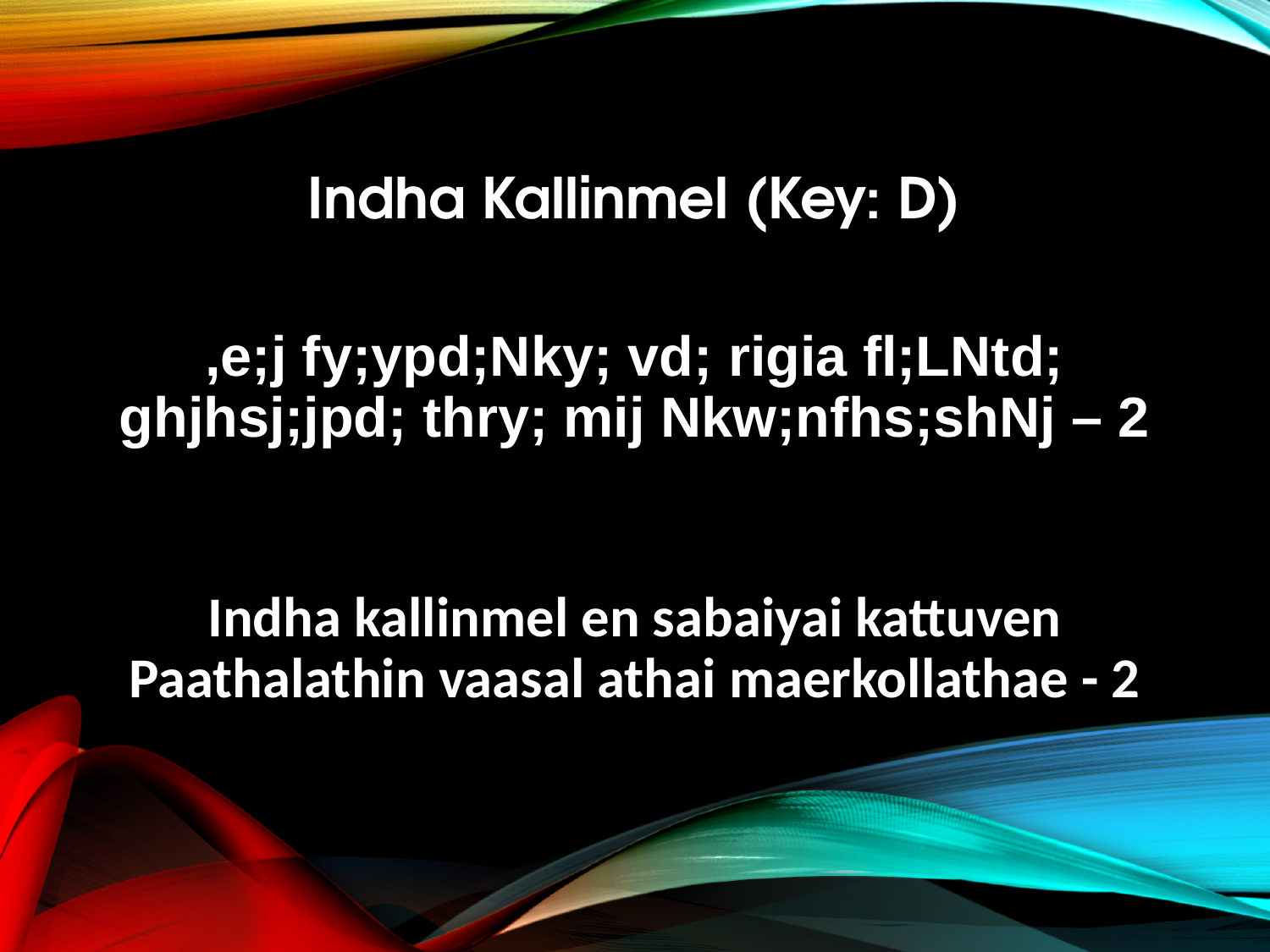

Indha Kallinmel (Key: D)

,e;j fy;ypd;Nky; vd; rigia fl;LNtd;
ghjhsj;jpd; thry; mij Nkw;nfhs;shNj – 2
Indha kallinmel en sabaiyai kattuven
Paathalathin vaasal athai maerkollathae - 2